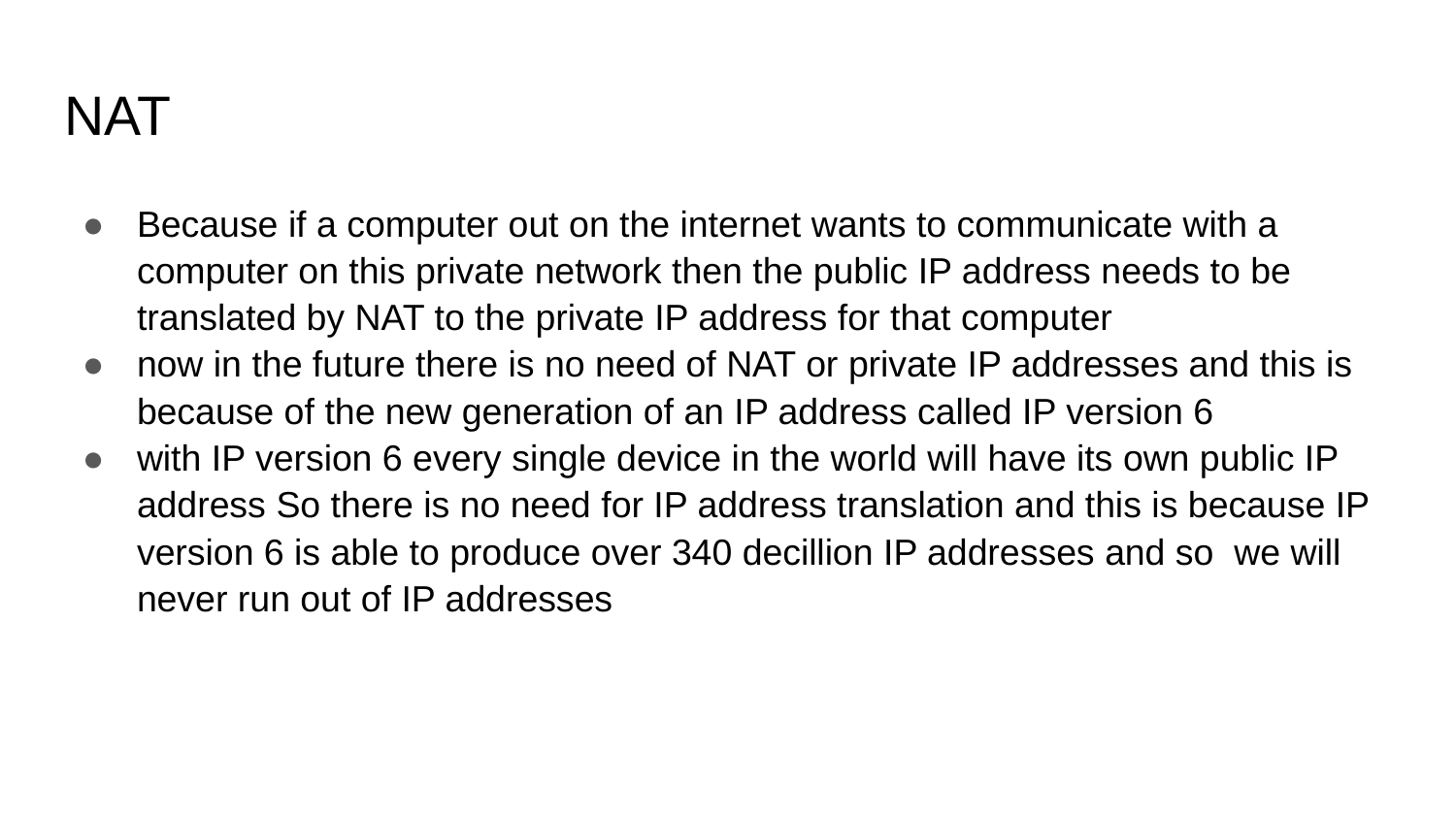

# NAT
Because if a computer out on the internet wants to communicate with a computer on this private network then the public IP address needs to be translated by NAT to the private IP address for that computer
now in the future there is no need of NAT or private IP addresses and this is because of the new generation of an IP address called IP version 6
with IP version 6 every single device in the world will have its own public IP address So there is no need for IP address translation and this is because IP version 6 is able to produce over 340 decillion IP addresses and so  we will never run out of IP addresses